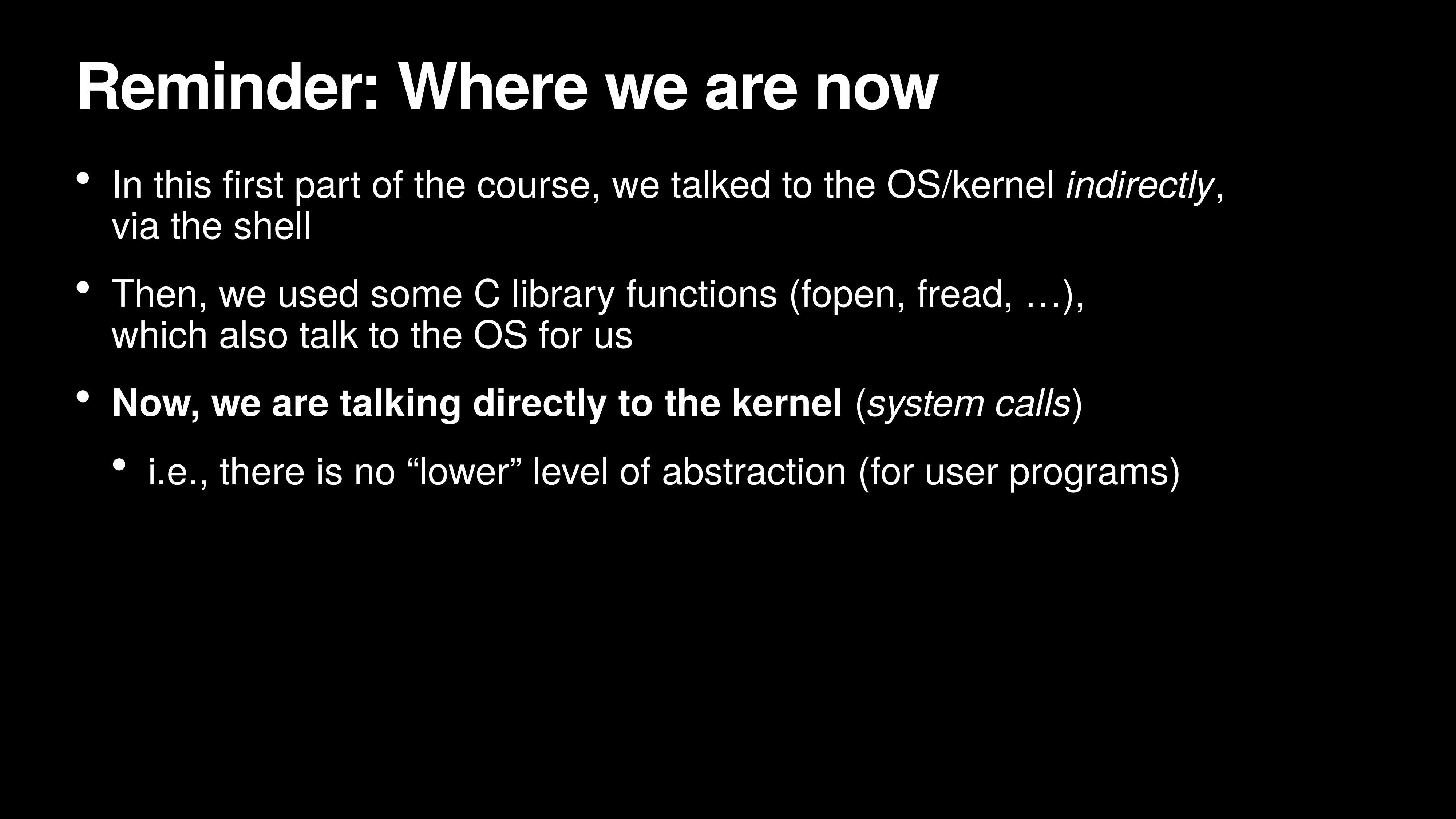

# Reminder: Where we are now
In this first part of the course, we talked to the OS/kernel indirectly,
via the shell
Then, we used some C library functions (fopen, fread, …),
which also talk to the OS for us
Now, we are talking directly to the kernel (system calls)
i.e., there is no “lower” level of abstraction (for user programs)